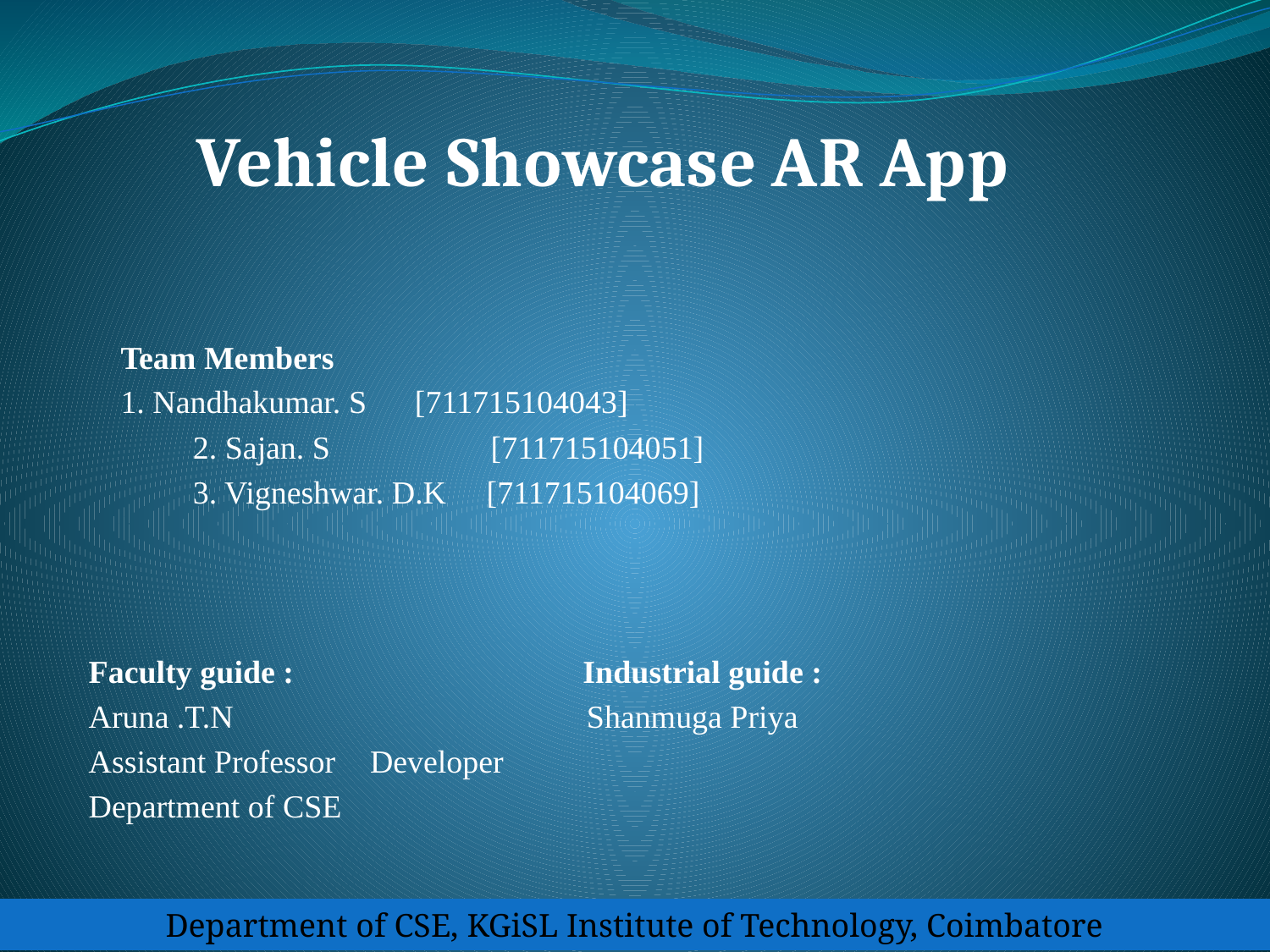

# Vehicle Showcase AR App

	  Team Members
	  1. Nandhakumar. S      [711715104043]
              2. Sajan. S                    [711715104051]
              3. Vigneshwar. D.K     [711715104069]

 Faculty guide :                                    Industrial guide :
 Aruna .T.N                                            Shanmuga Priya
 Assistant Professor			   Developer
 Department of CSE

Department of CSE, KGiSL Institute of Technology, Coimbatore